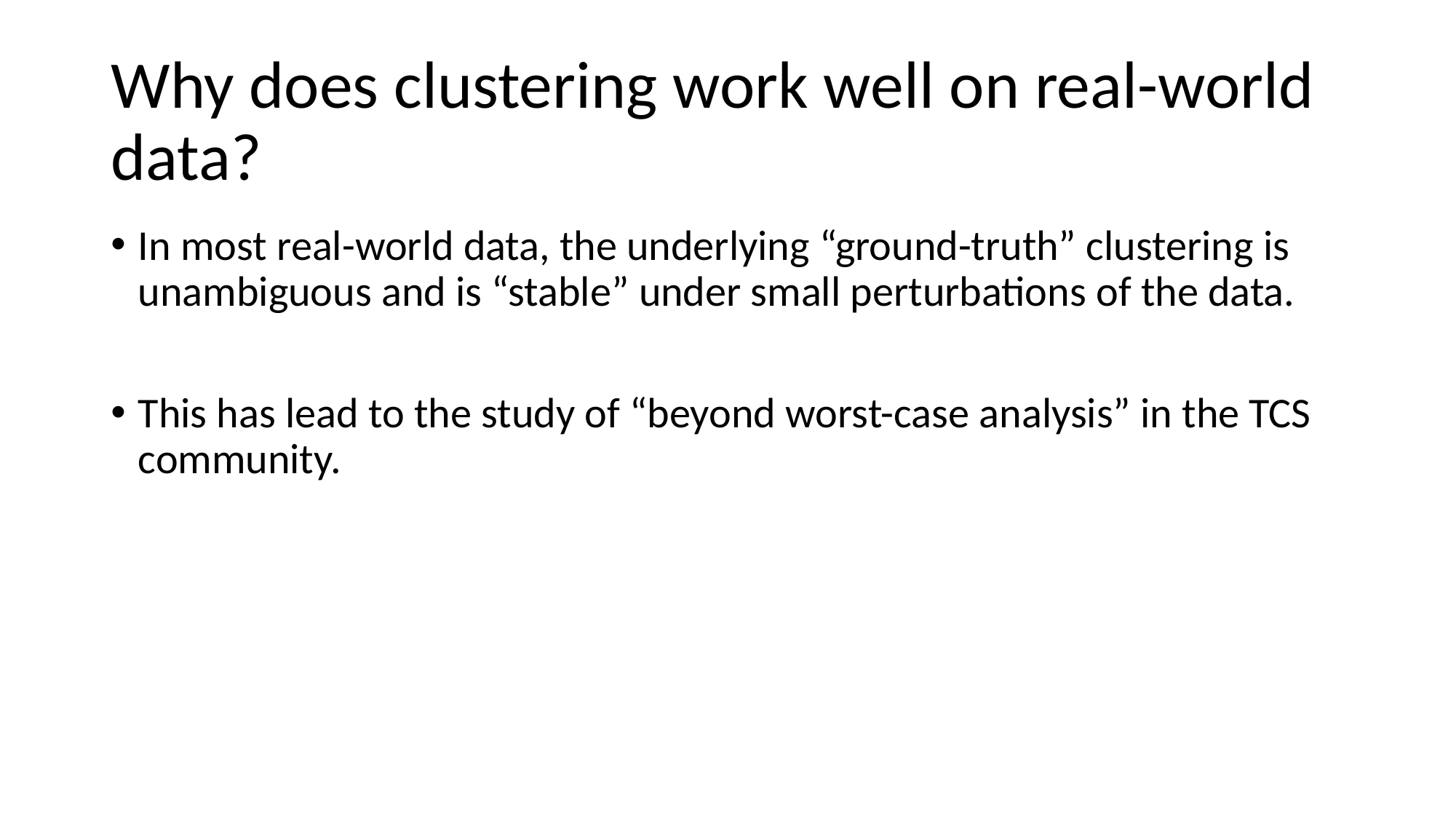

# Why does clustering work well on real-world data?
In most real-world data, the underlying “ground-truth” clustering is unambiguous and is “stable” under small perturbations of the data.

This has lead to the study of “beyond worst-case analysis” in the TCS community.